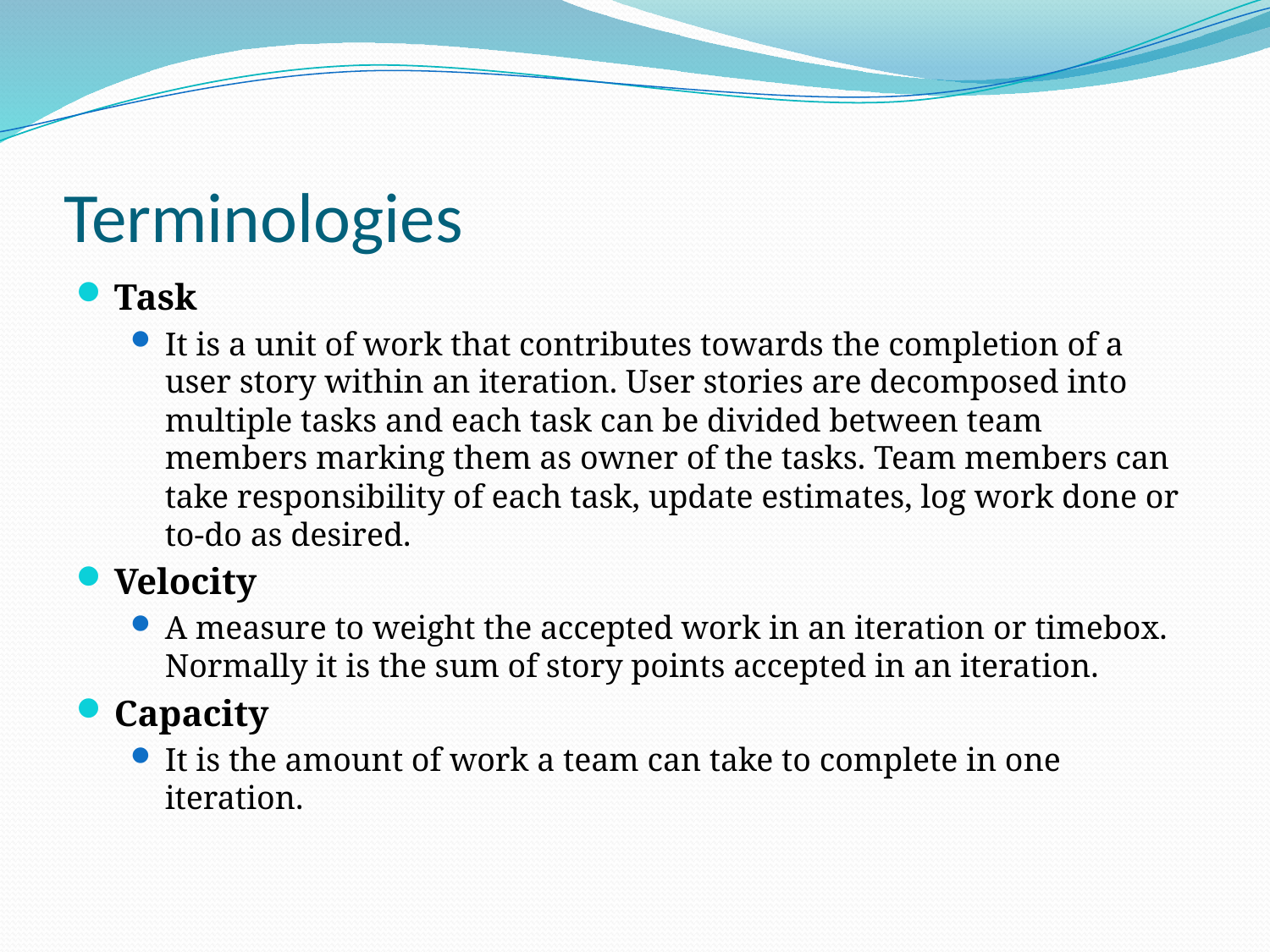

# Terminologies
Task
It is a unit of work that contributes towards the completion of a user story within an iteration. User stories are decomposed into multiple tasks and each task can be divided between team members marking them as owner of the tasks. Team members can take responsibility of each task, update estimates, log work done or to-do as desired.
Velocity
A measure to weight the accepted work in an iteration or timebox. Normally it is the sum of story points accepted in an iteration.
Capacity
It is the amount of work a team can take to complete in one iteration.